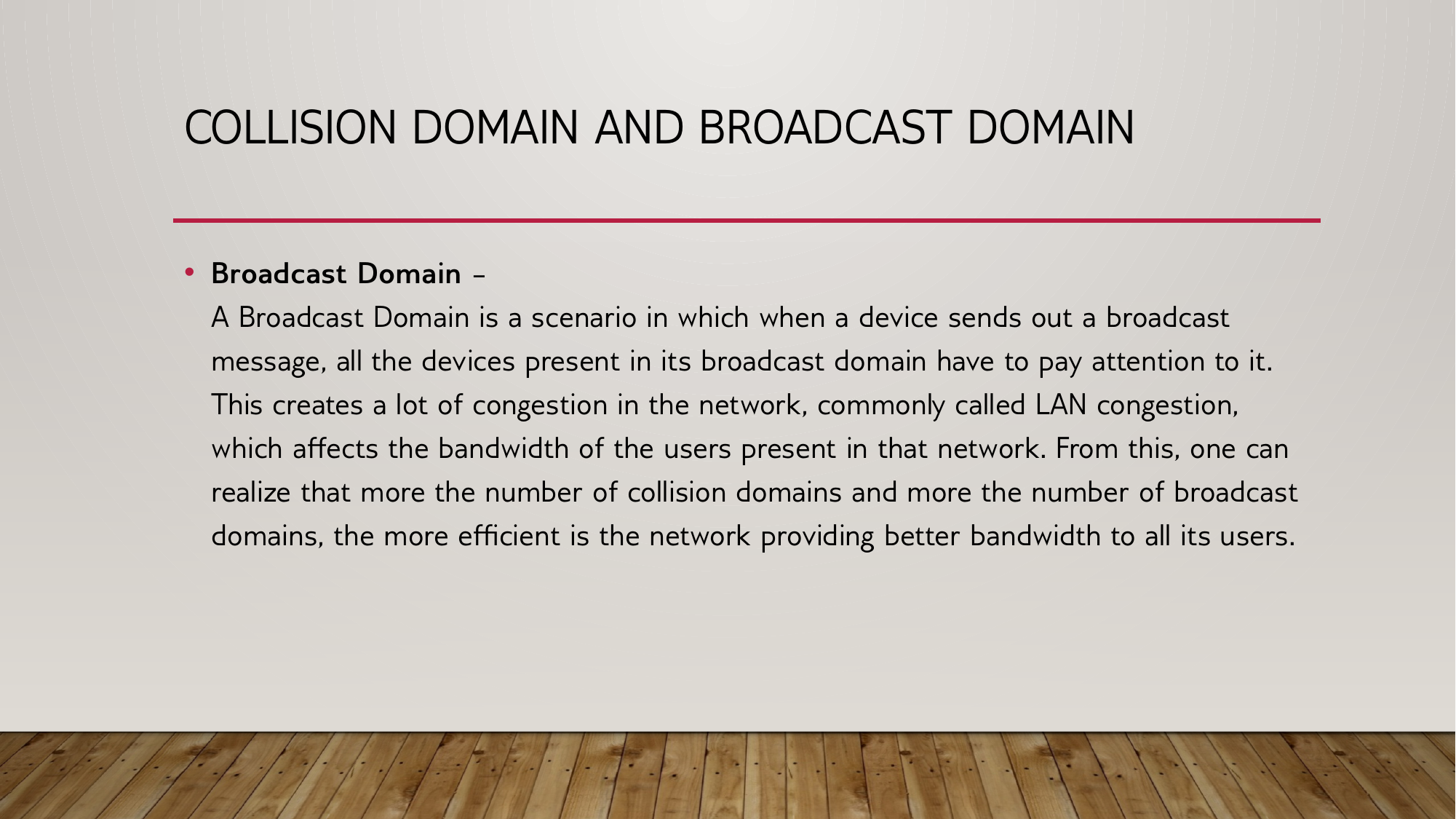

# Collision Domain and Broadcast Domain
Broadcast Domain –
A Broadcast Domain is a scenario in which when a device sends out a broadcast message, all the devices present in its broadcast domain have to pay attention to it. This creates a lot of congestion in the network, commonly called LAN congestion, which affects the bandwidth of the users present in that network. From this, one can realize that more the number of collision domains and more the number of broadcast domains, the more efficient is the network providing better bandwidth to all its users.